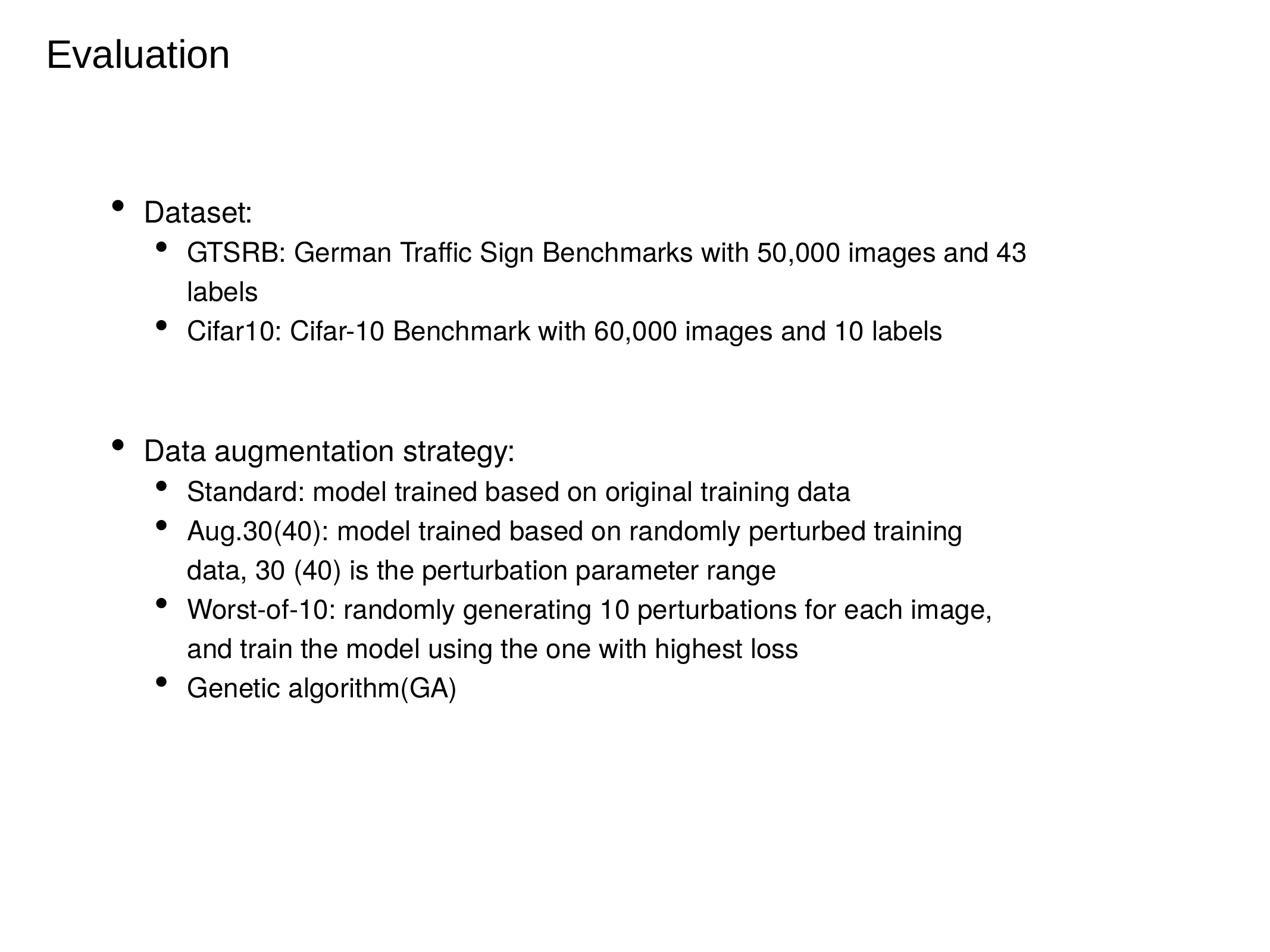

Evaluation
Dataset:
GTSRB: German Traffic Sign Benchmarks with 50,000 images and 43 labels
Cifar10: Cifar-10 Benchmark with 60,000 images and 10 labels

Data augmentation strategy:
Standard: model trained based on original training data
Aug.30(40): model trained based on randomly perturbed training data, 30 (40) is the perturbation parameter range
Worst-of-10: randomly generating 10 perturbations for each image, and train the model using the one with highest loss
Genetic algorithm(GA)